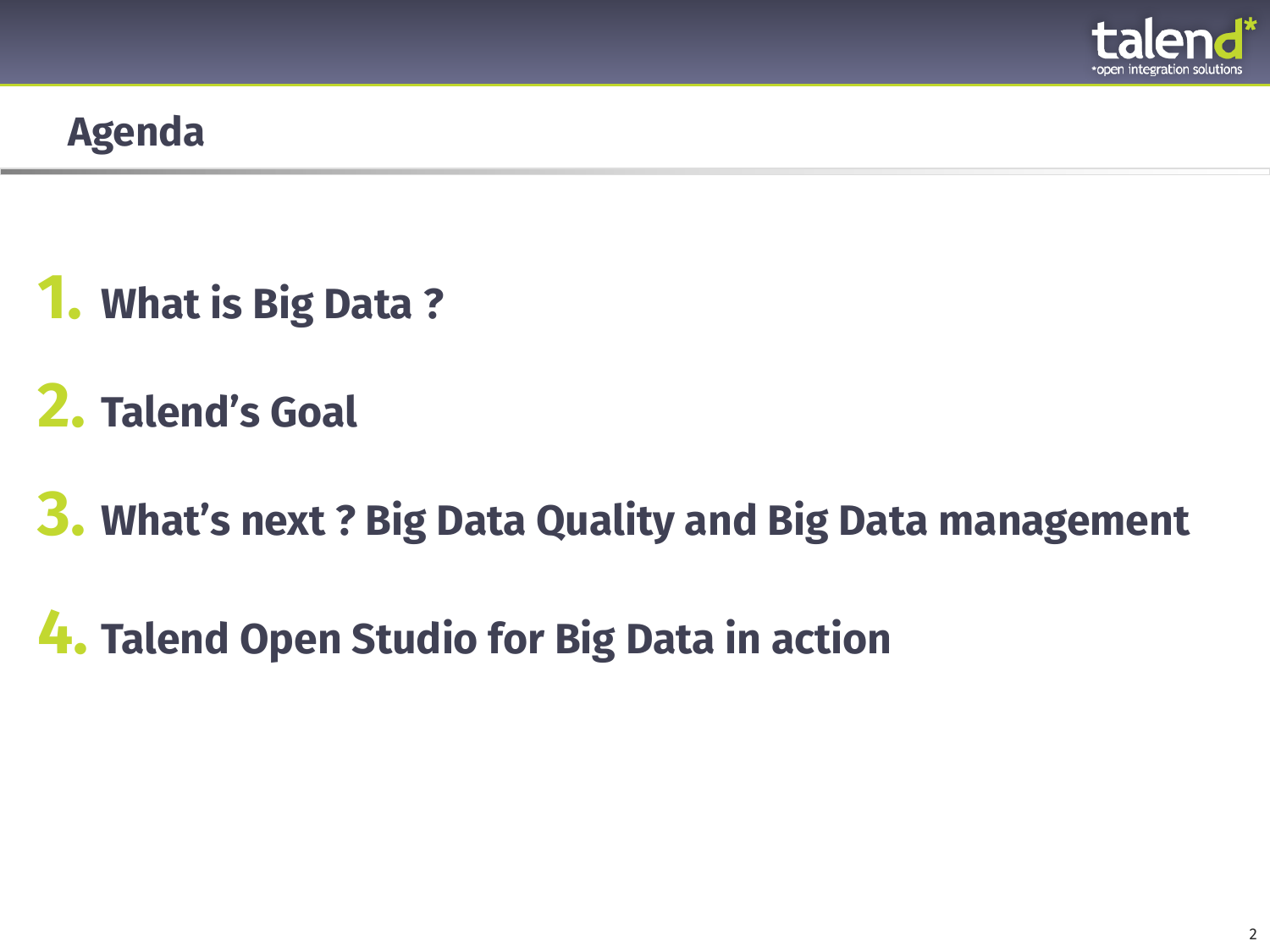

# Agenda

What is Big Data ?

Talend’s Goal

What’s next ? Big Data Quality and Big Data management

Talend Open Studio for Big Data in action